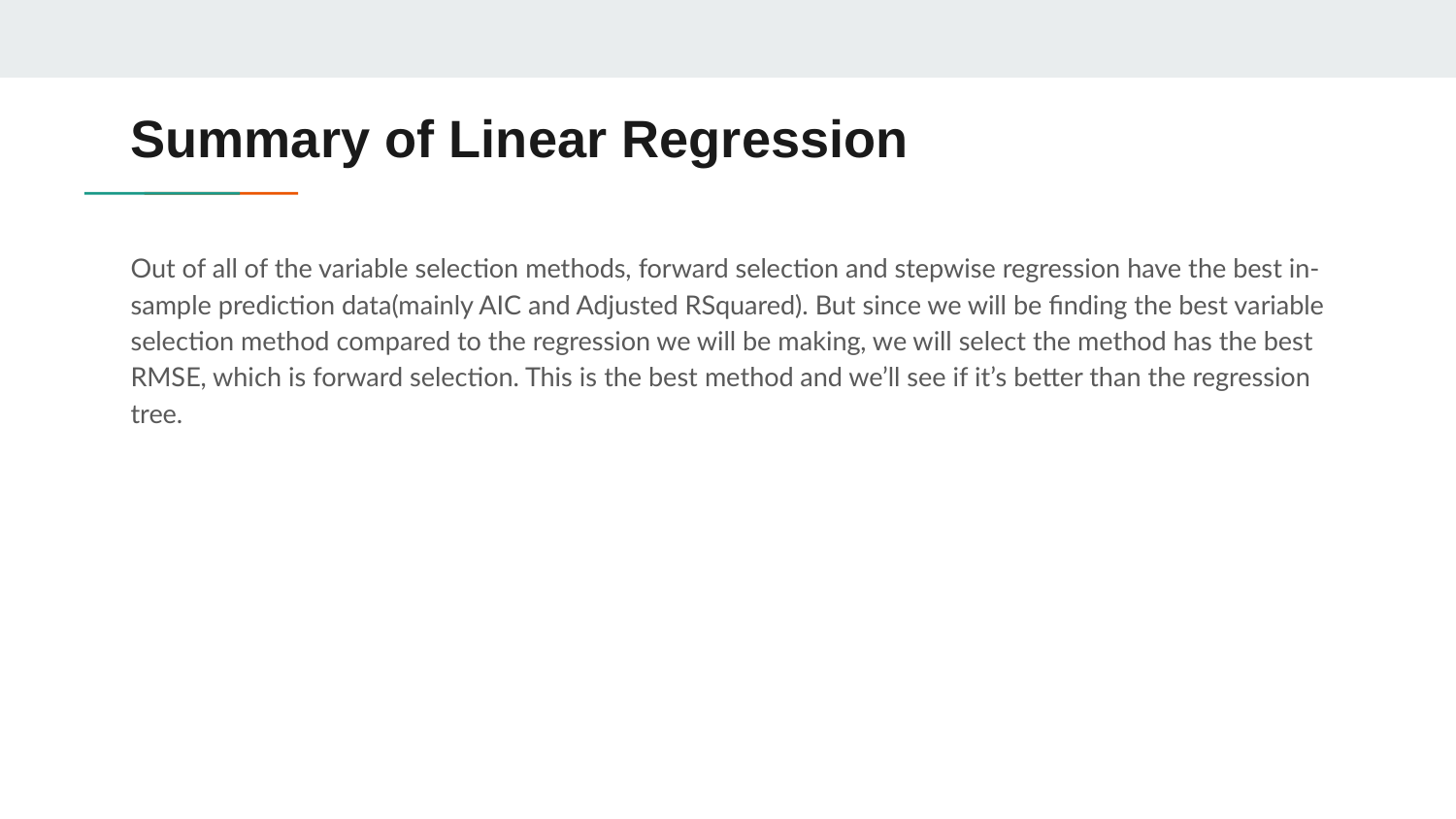

# Summary of Linear Regression
Out of all of the variable selection methods, forward selection and stepwise regression have the best in-sample prediction data(mainly AIC and Adjusted RSquared). But since we will be finding the best variable selection method compared to the regression we will be making, we will select the method has the best RMSE, which is forward selection. This is the best method and we’ll see if it’s better than the regression tree.